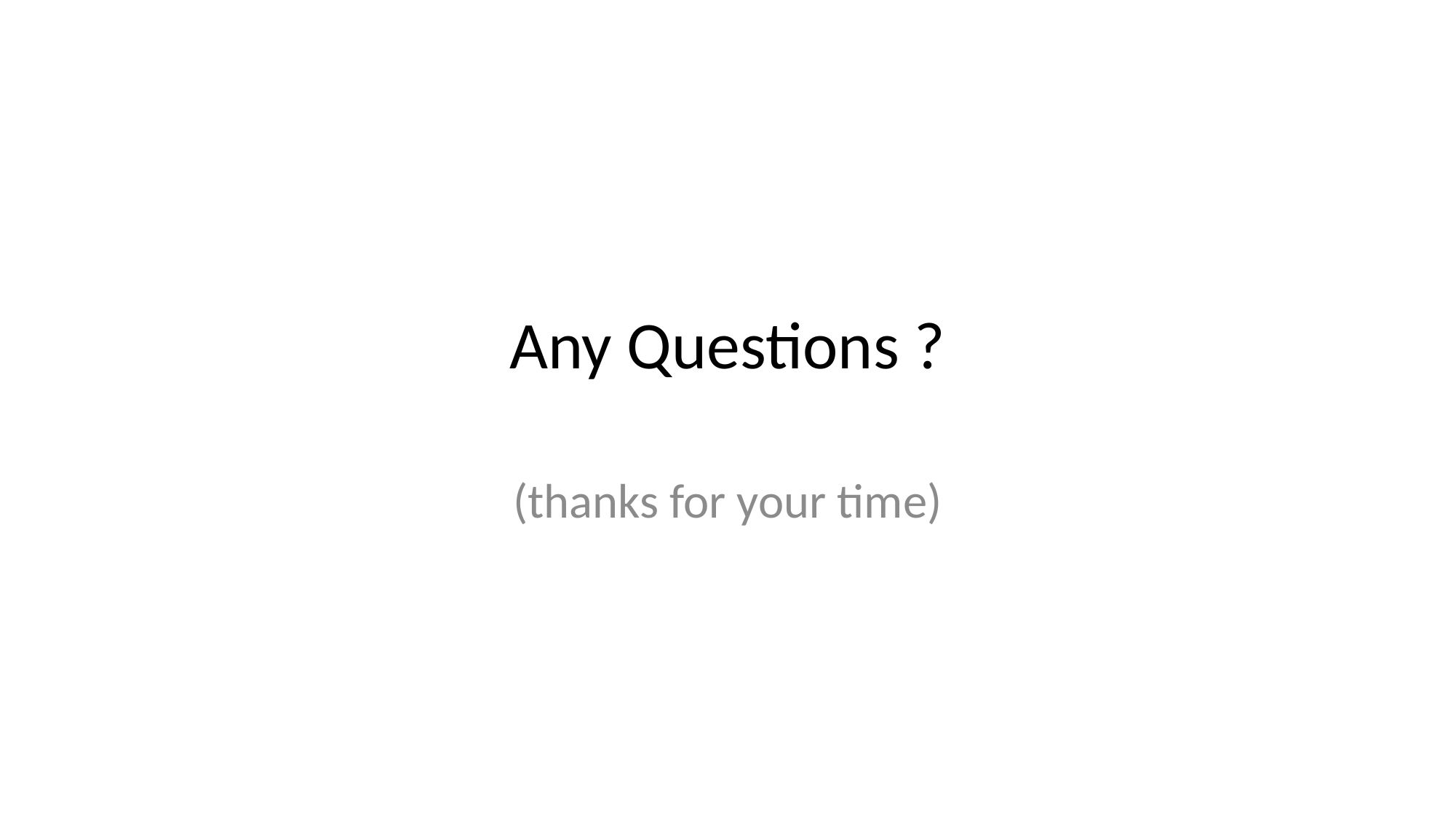

# Any Questions ?
(thanks for your time)